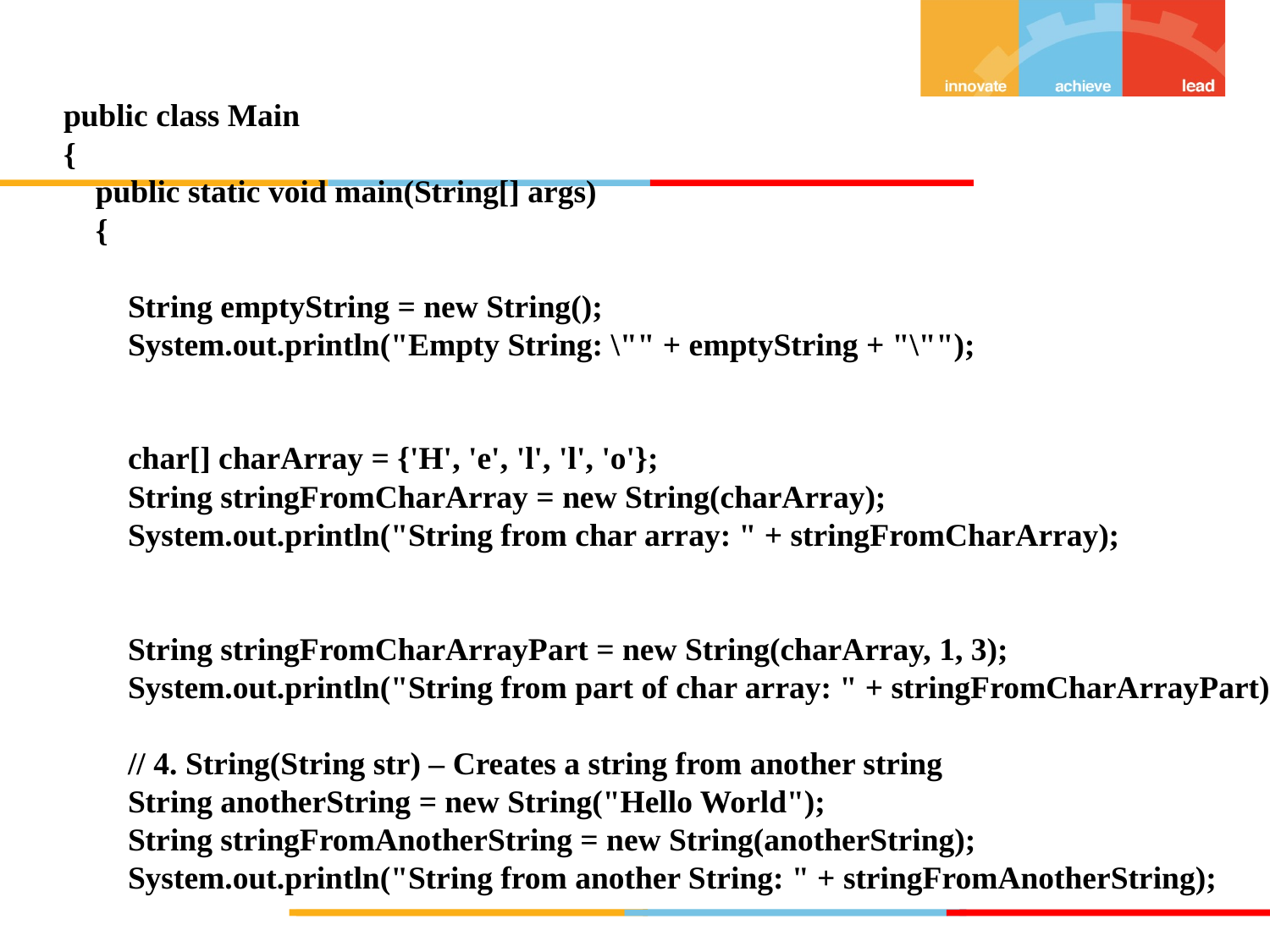

public class Main
{
    public static void main(String[] args)
    {

        String emptyString = new String();
        System.out.println("Empty String: \"" + emptyString + "\"");

        char[] charArray = {'H', 'e', 'l', 'l', 'o'};
        String stringFromCharArray = new String(charArray);
        System.out.println("String from char array: " + stringFromCharArray);

        String stringFromCharArrayPart = new String(charArray, 1, 3);
        System.out.println("String from part of char array: " + stringFromCharArrayPart);

        // 4. String(String str) – Creates a string from another string
        String anotherString = new String("Hello World");
        String stringFromAnotherString = new String(anotherString);
        System.out.println("String from another String: " + stringFromAnotherString);